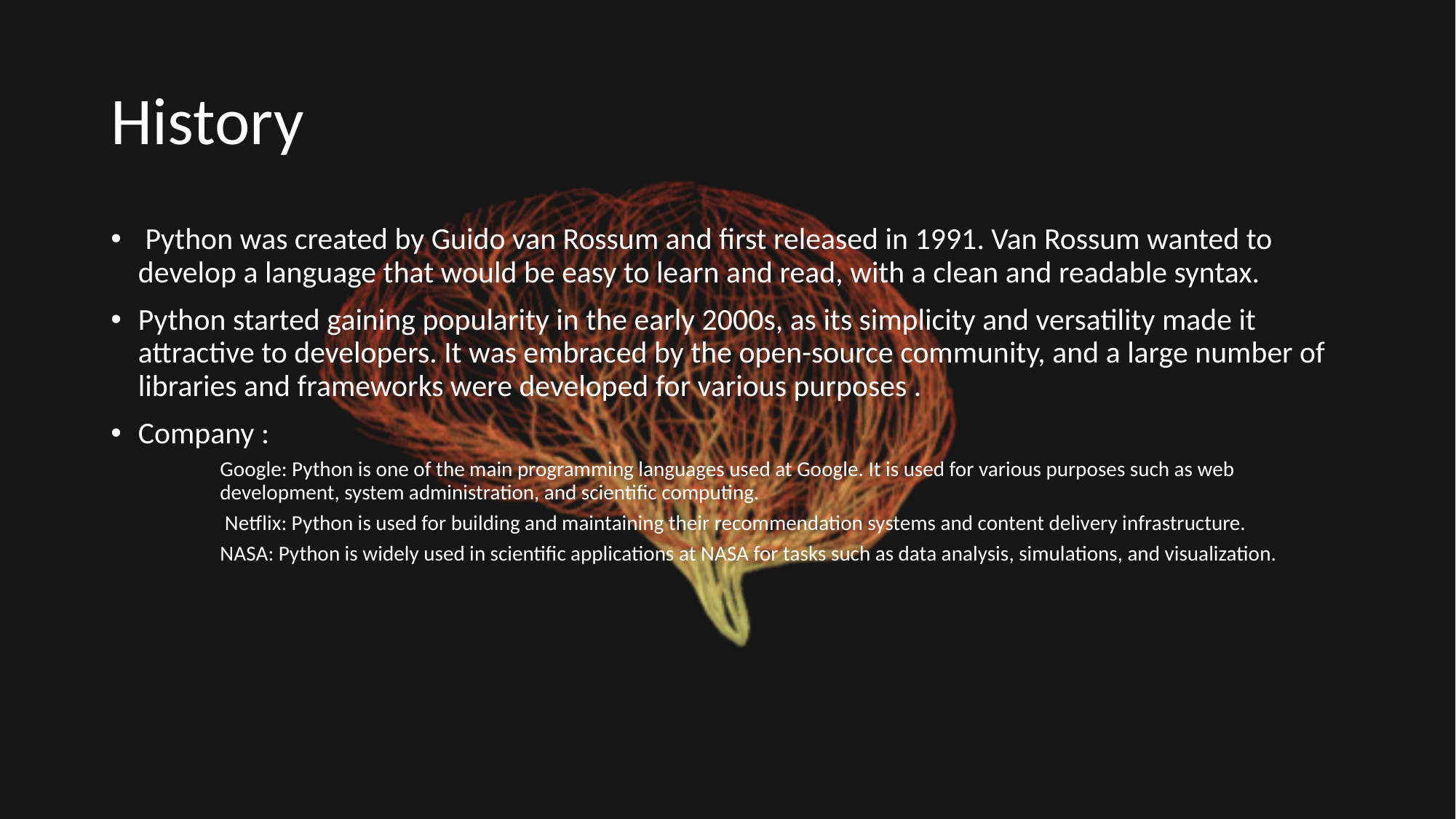

# History
 Python was created by Guido van Rossum and first released in 1991. Van Rossum wanted to develop a language that would be easy to learn and read, with a clean and readable syntax.
Python started gaining popularity in the early 2000s, as its simplicity and versatility made it attractive to developers. It was embraced by the open-source community, and a large number of libraries and frameworks were developed for various purposes .
Company :
Google: Python is one of the main programming languages used at Google. It is used for various purposes such as web development, system administration, and scientific computing.
 Netflix: Python is used for building and maintaining their recommendation systems and content delivery infrastructure.
NASA: Python is widely used in scientific applications at NASA for tasks such as data analysis, simulations, and visualization.